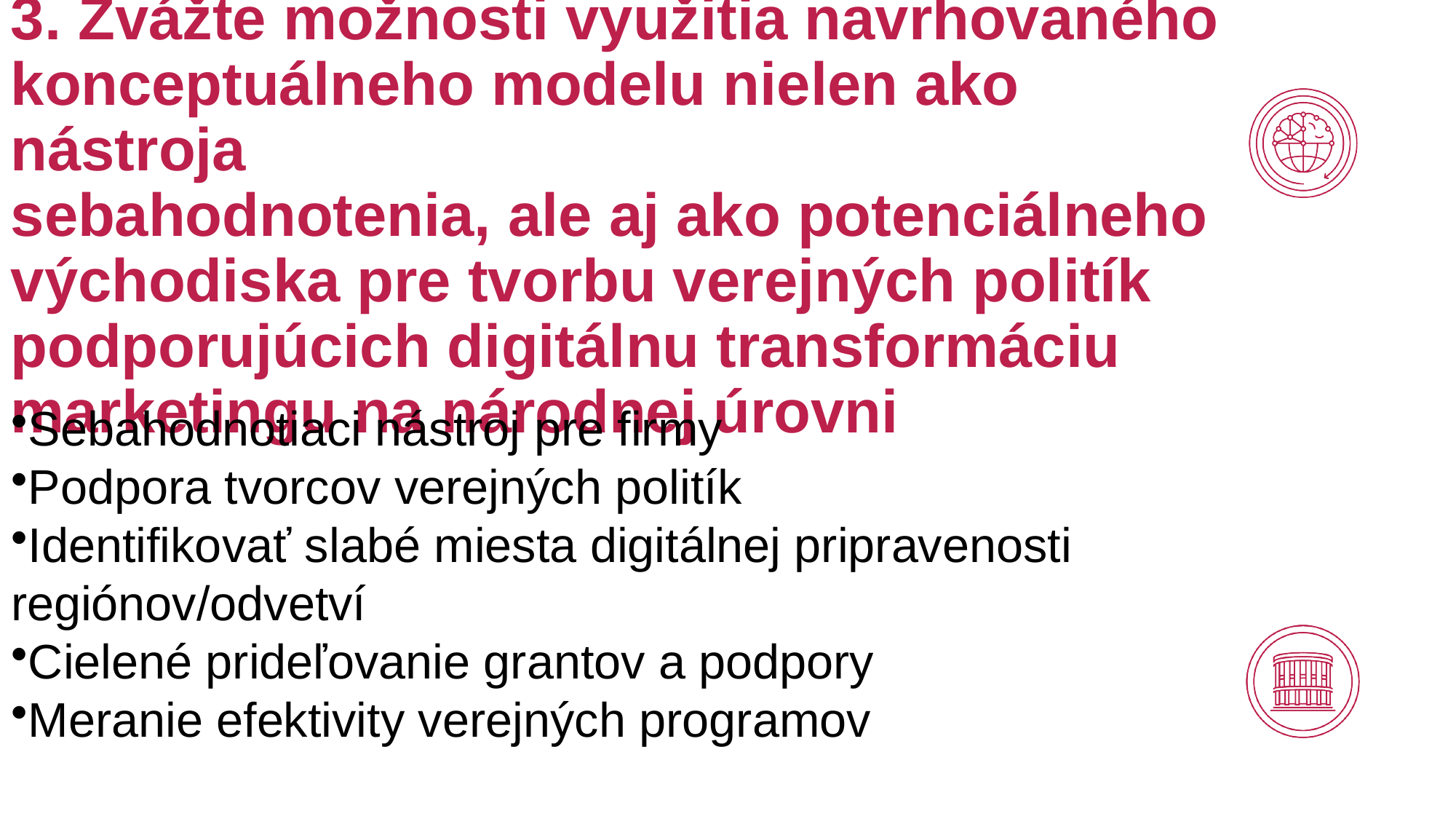

# 3. Zvážte možnosti využitia navrhovaného konceptuálneho modelu nielen ako nástroja sebahodnotenia, ale aj ako potenciálneho východiska pre tvorbu verejných politík podporujúcich digitálnu transformáciu marketingu na národnej úrovni
Sebahodnotiaci nástroj pre firmy
Podpora tvorcov verejných politík
Identifikovať slabé miesta digitálnej pripravenosti regiónov/odvetví
Cielené prideľovanie grantov a podpory
Meranie efektivity verejných programov